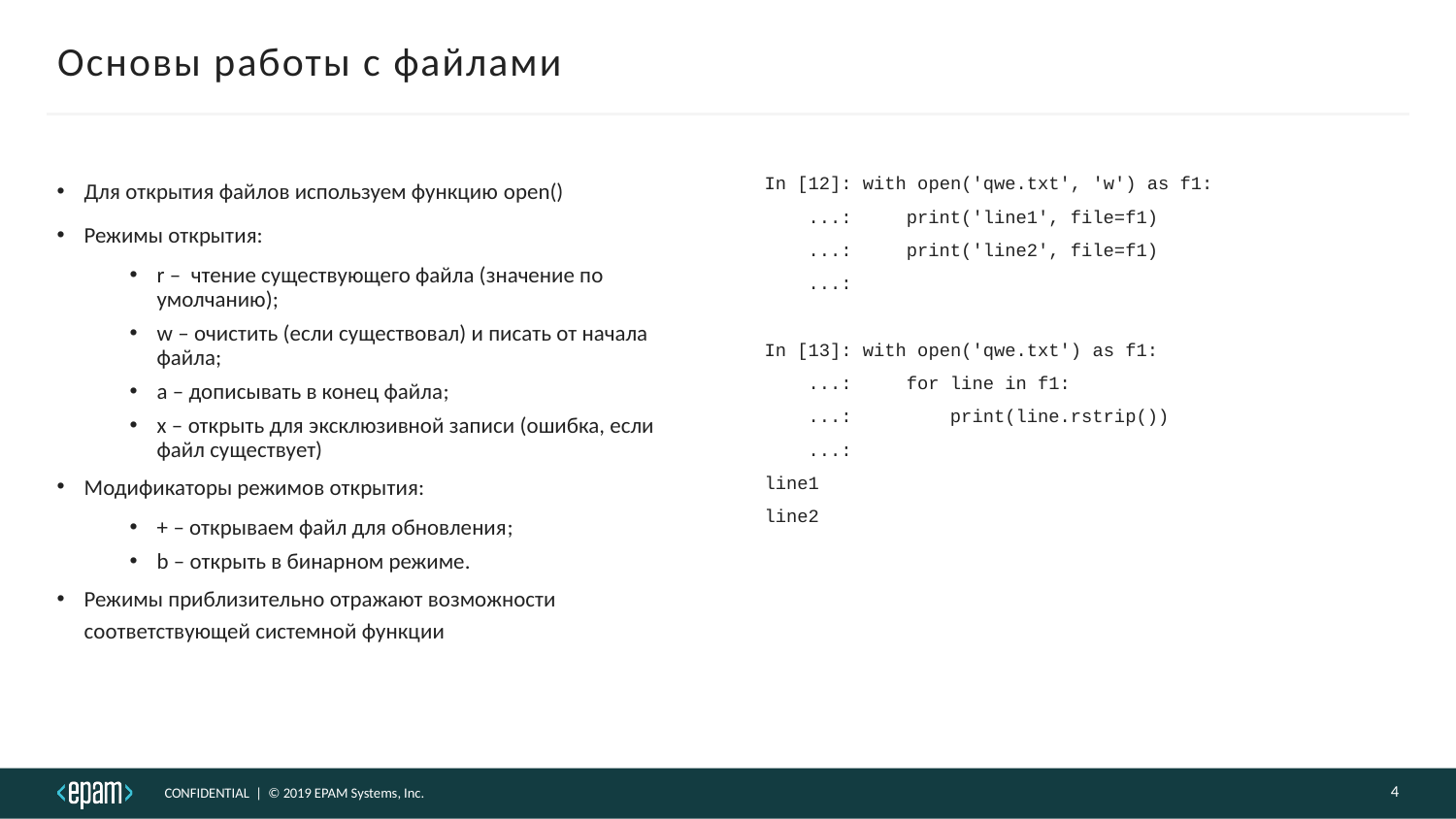

# Основы работы с файлами
Для открытия файлов используем функцию open()
Режимы открытия:
r –  чтение существующего файла (значение по умолчанию);
w – очистить (если существовал) и писать от начала файла;
a – дописывать в конец файла;
x – открыть для эксклюзивной записи (ошибка, если файл существует)
Модификаторы режимов открытия:
+ – открываем файл для обновления;
b – открыть в бинарном режиме.
Режимы приблизительно отражают возможности соответствующей системной функции
In [12]: with open('qwe.txt', 'w') as f1:
    ...:     print('line1', file=f1)
    ...:     print('line2', file=f1)
    ...:

In [13]: with open('qwe.txt') as f1:
    ...:     for line in f1:
    ...:         print(line.rstrip())
    ...:
line1
line2
4